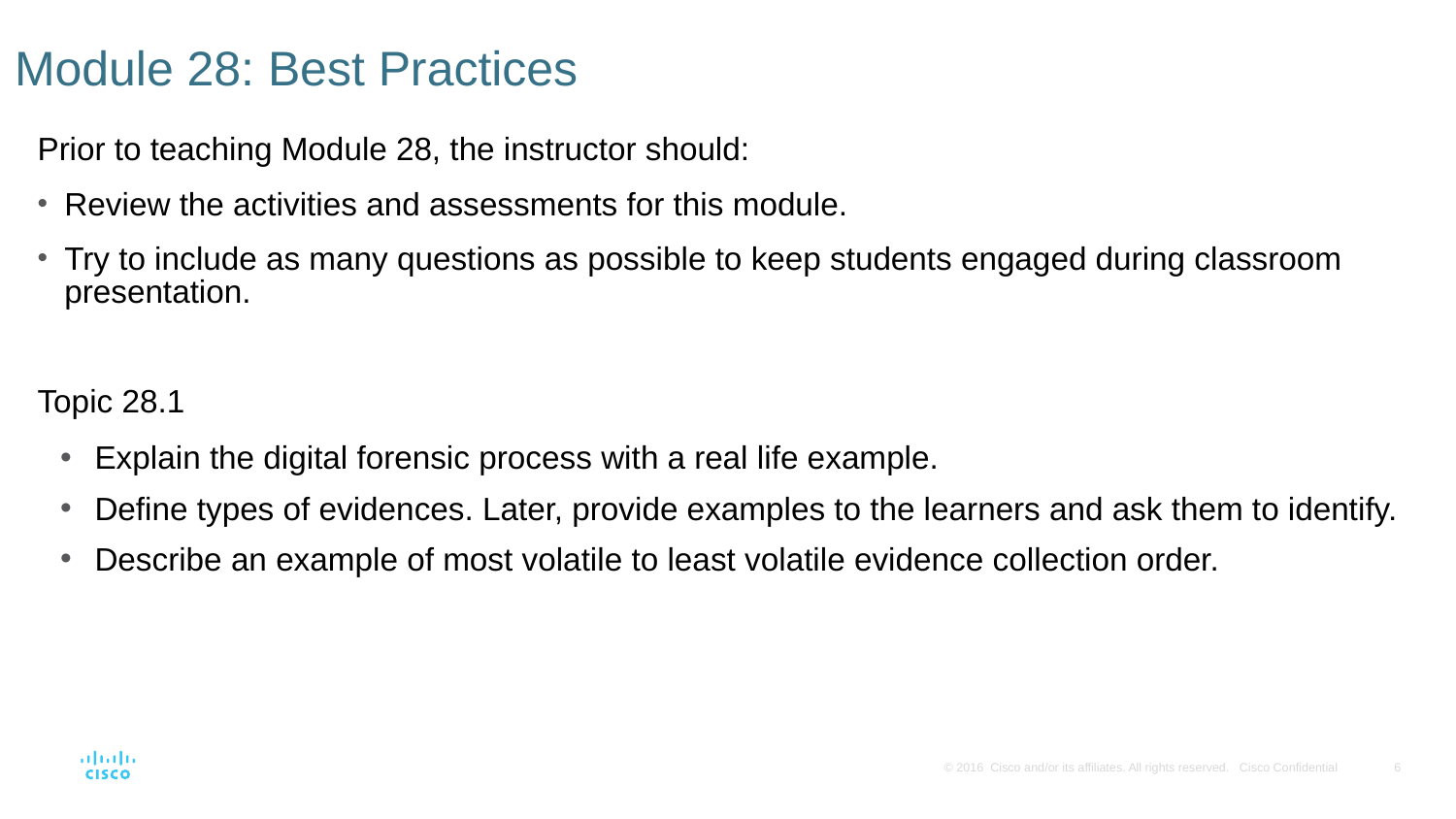

# Module 28: Best Practices
Prior to teaching Module 28, the instructor should:
Review the activities and assessments for this module.
Try to include as many questions as possible to keep students engaged during classroom presentation.

Topic 28.1
Explain the digital forensic process with a real life example.
Define types of evidences. Later, provide examples to the learners and ask them to identify.
Describe an example of most volatile to least volatile evidence collection order.